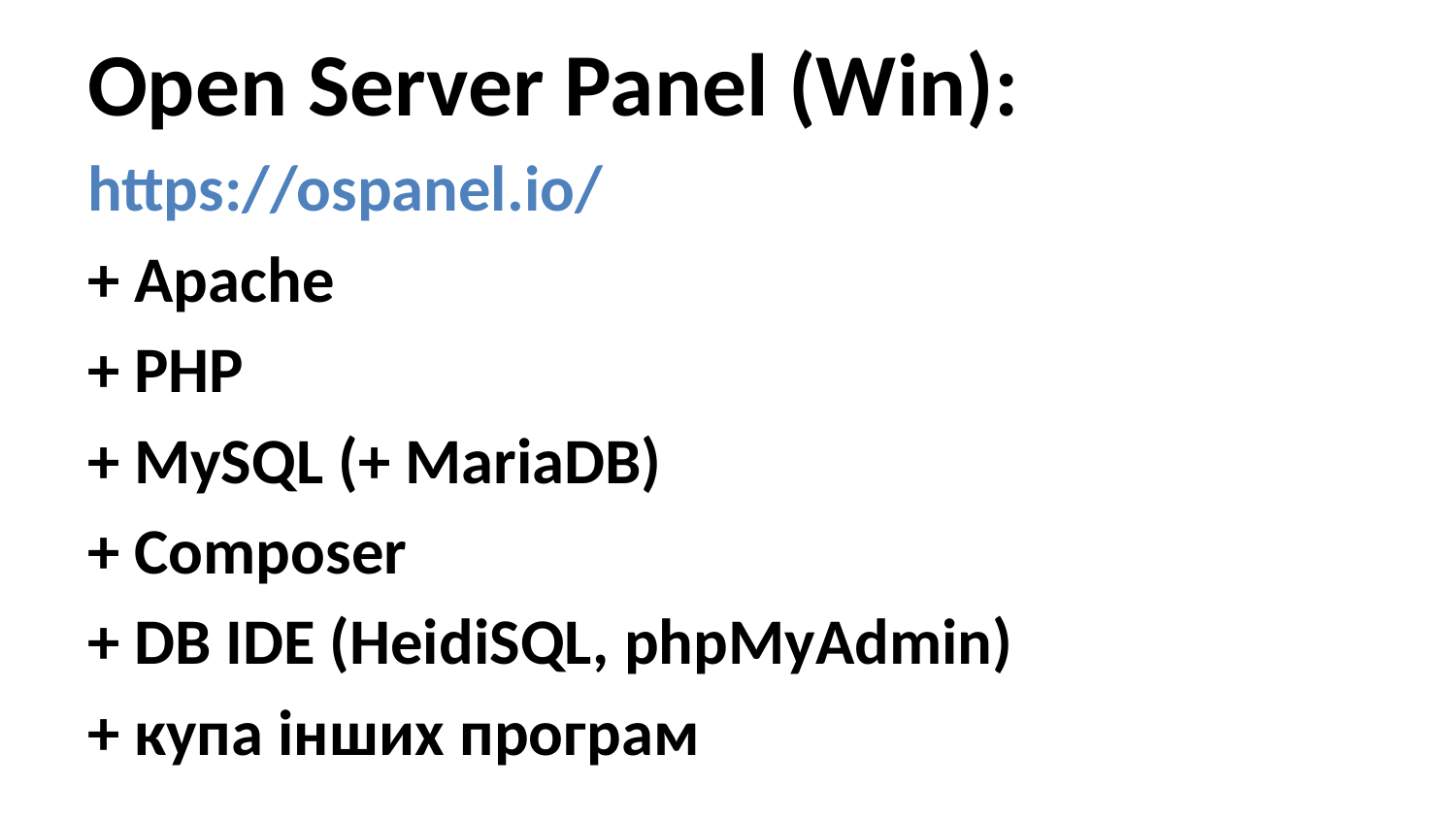

Open Server Panel (Win):
https://ospanel.io/
+ Apache
+ PHP
+ MySQL (+ MariaDB)
+ Composer
+ DB IDE (HeidiSQL, phpMyAdmin)
+ купа інших програм